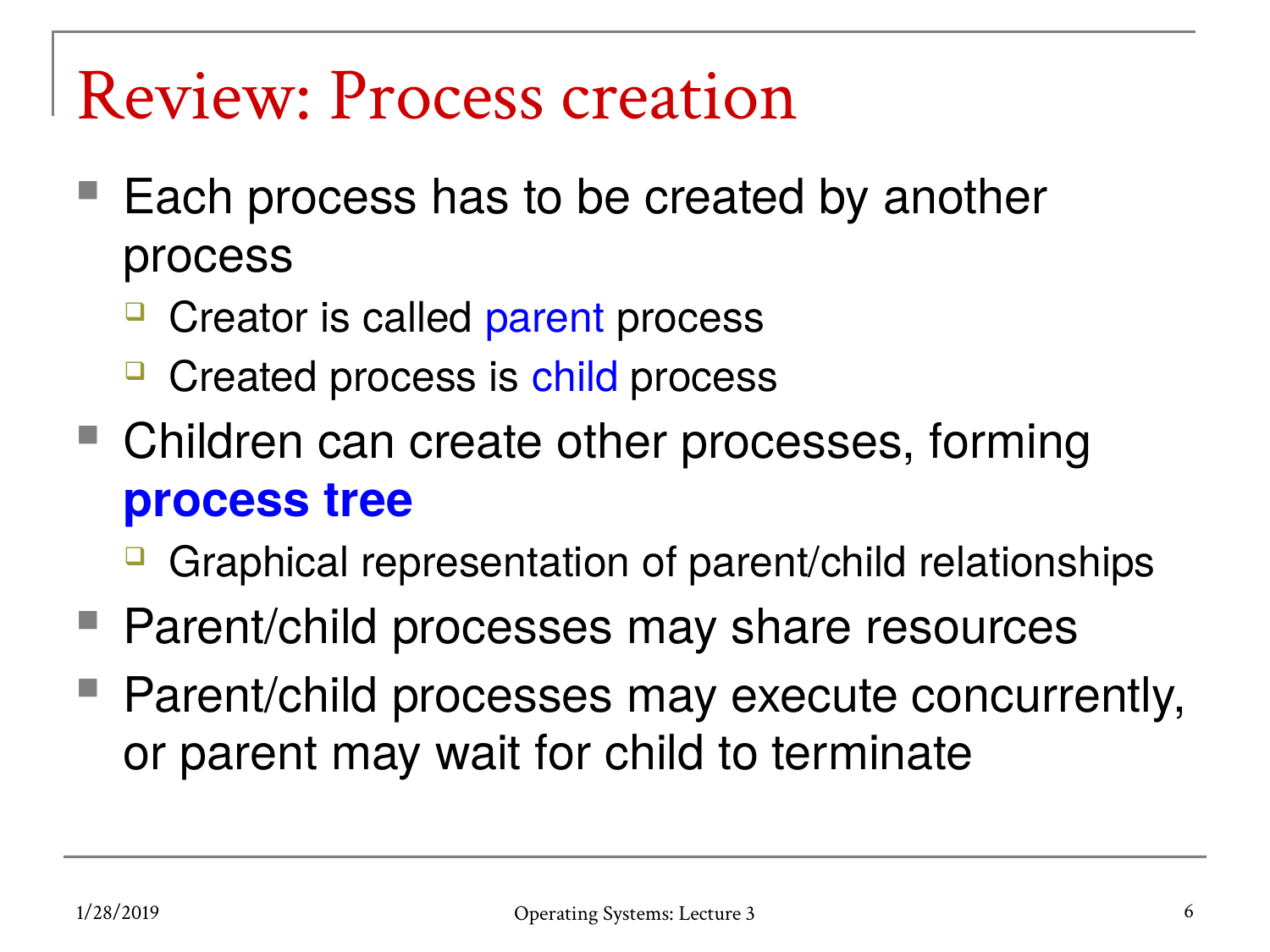

# Review: Process creation
Each process has to be created by another process
Creator is called parent process
Created process is child process
Children can create other processes, forming process tree
Graphical representation of parent/child relationships
Parent/child processes may share resources
Parent/child processes may execute concurrently, or parent may wait for child to terminate

1/28/2019
6
Operating Systems: Lecture 3